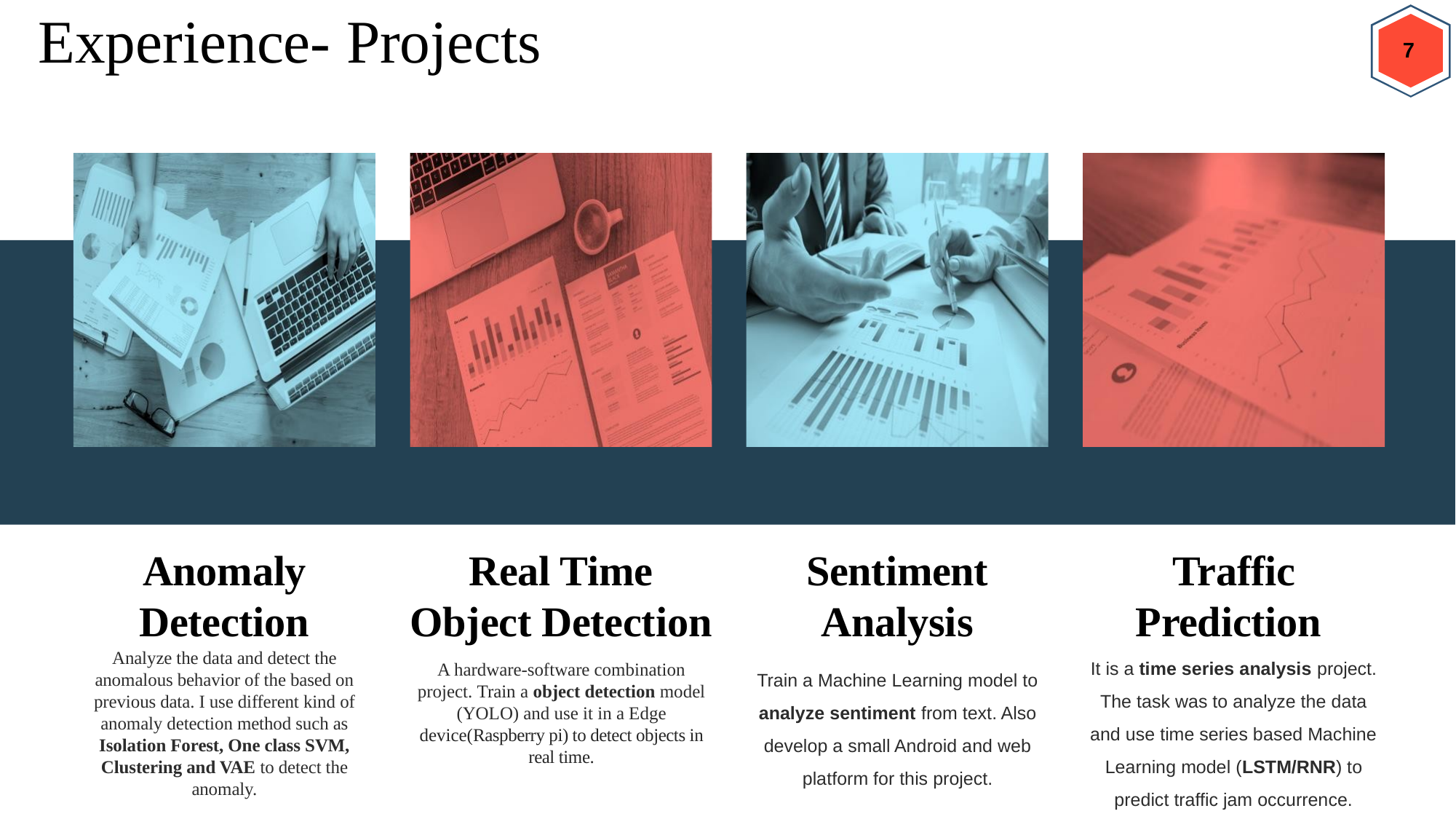

# Experience- Projects
7

Anomaly Detection
Analyze the data and detect the anomalous behavior of the based on previous data. I use different kind of anomaly detection method such as Isolation Forest, One class SVM, Clustering and VAE to detect the anomaly.
Real Time Object Detection
A hardware-software combination project. Train a object detection model (YOLO) and use it in a Edge device(Raspberry pi) to detect objects in real time.
Sentiment Analysis
Train a Machine Learning model to analyze sentiment from text. Also develop a small Android and web platform for this project.
Traffic Prediction
It is a time series analysis project. The task was to analyze the data and use time series based Machine Learning model (LSTM/RNR) to predict traffic jam occurrence.